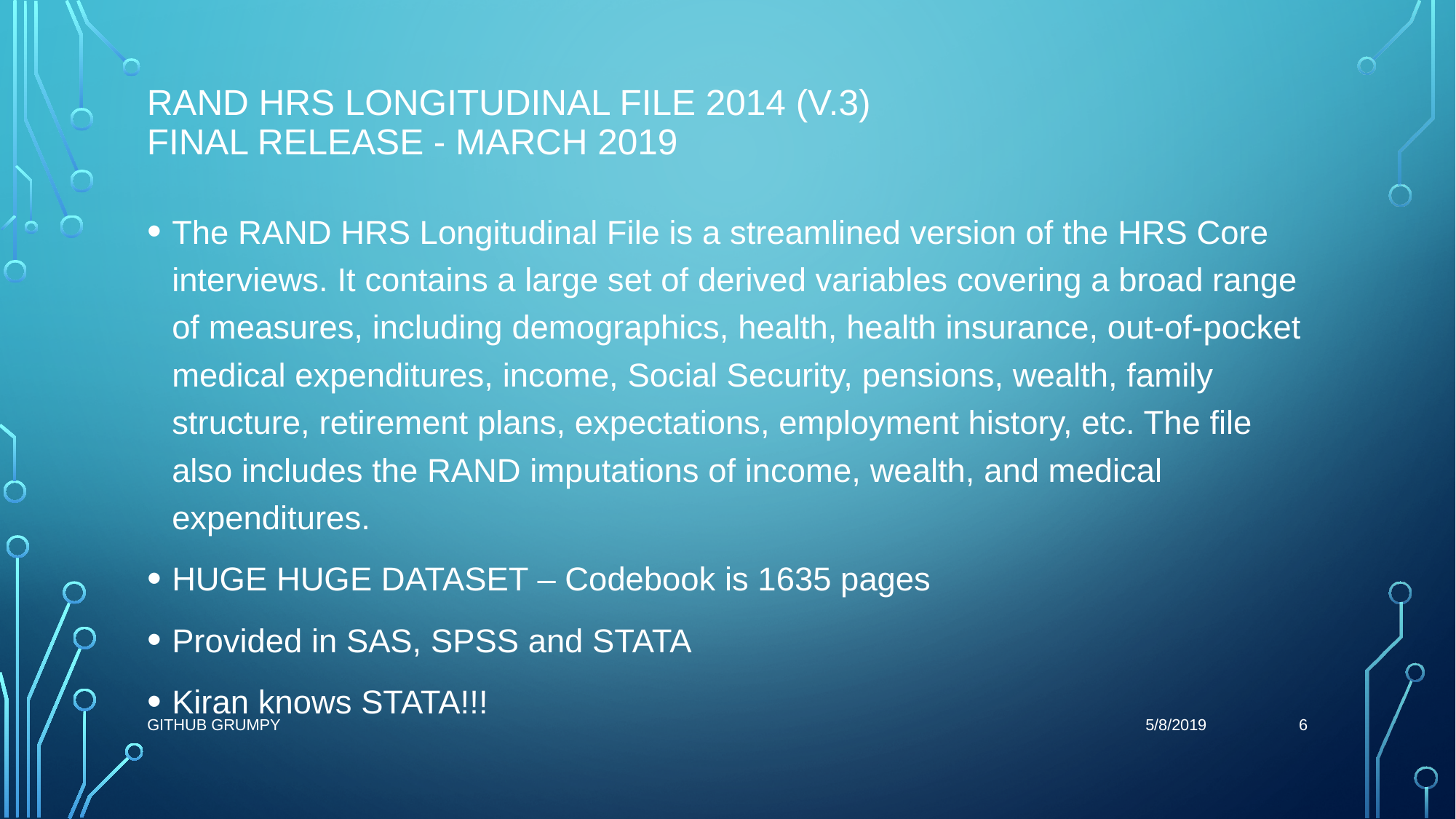

# RAND HRS Longitudinal File 2014 (v.3) Final release - March 2019
The RAND HRS Longitudinal File is a streamlined version of the HRS Core interviews. It contains a large set of derived variables covering a broad range of measures, including demographics, health, health insurance, out-of-pocket medical expenditures, income, Social Security, pensions, wealth, family structure, retirement plans, expectations, employment history, etc. The file also includes the RAND imputations of income, wealth, and medical expenditures.
HUGE HUGE DATASET – Codebook is 1635 pages
Provided in SAS, SPSS and STATA
Kiran knows STATA!!!

6
Github Grumpy
5/8/2019